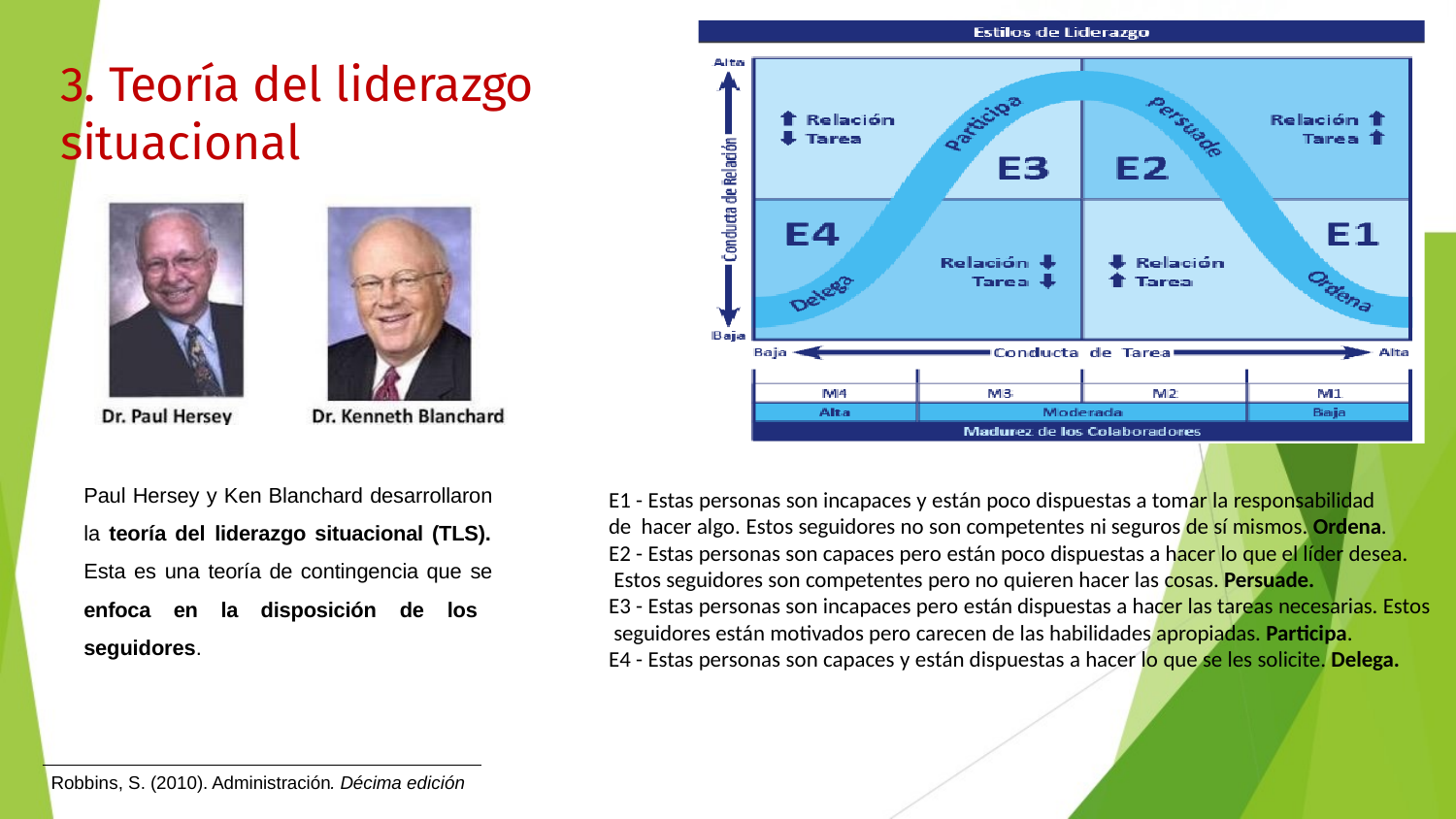

# 3. Teoría del liderazgo situacional

Paul Hersey y Ken Blanchard desarrollaron  la teoría del liderazgo situacional (TLS).  Esta es una teoría de contingencia que se  enfoca en la disposición de los  seguidores.
E1 - Estas personas son incapaces y están poco dispuestas a tomar la responsabilidad de  hacer algo. Estos seguidores no son competentes ni seguros de sí mismos. Ordena.
E2 - Estas personas son capaces pero están poco dispuestas a hacer lo que el líder desea.  Estos seguidores son competentes pero no quieren hacer las cosas. Persuade.
E3 - Estas personas son incapaces pero están dispuestas a hacer las tareas necesarias. Estos  seguidores están motivados pero carecen de las habilidades apropiadas. Participa.
E4 - Estas personas son capaces y están dispuestas a hacer lo que se les solicite. Delega.

Robbins, S. (2010). Administración. Décima edición